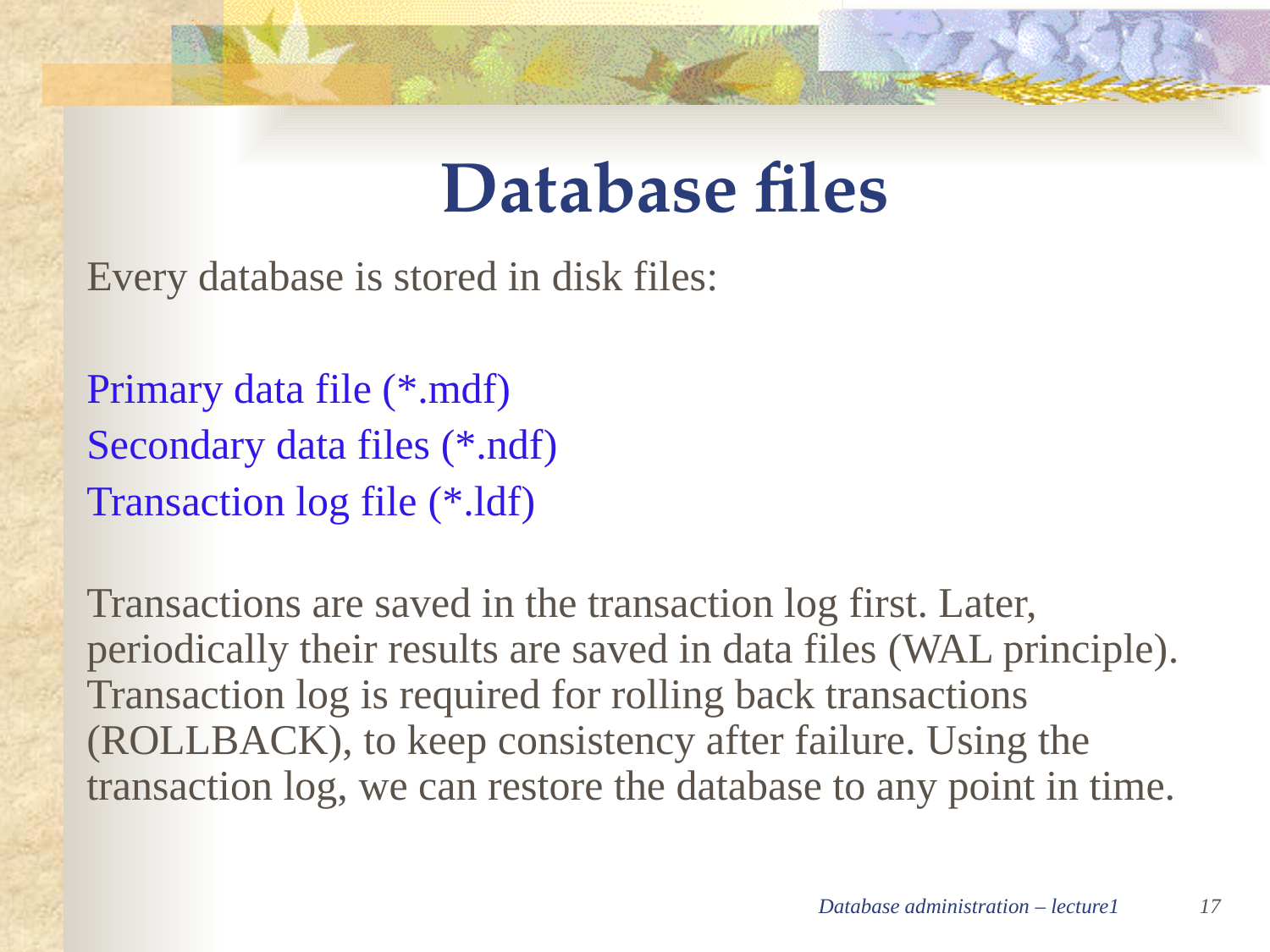

Database files
Every database is stored in disk files:

Primary data file (*.mdf)‏
Secondary data files (*.ndf)‏
Transaction log file (*.ldf)
Transactions are saved in the transaction log first. Later, periodically their results are saved in data files (WAL principle). Transaction log is required for rolling back transactions (ROLLBACK), to keep consistency after failure. Using the transaction log, we can restore the database to any point in time.